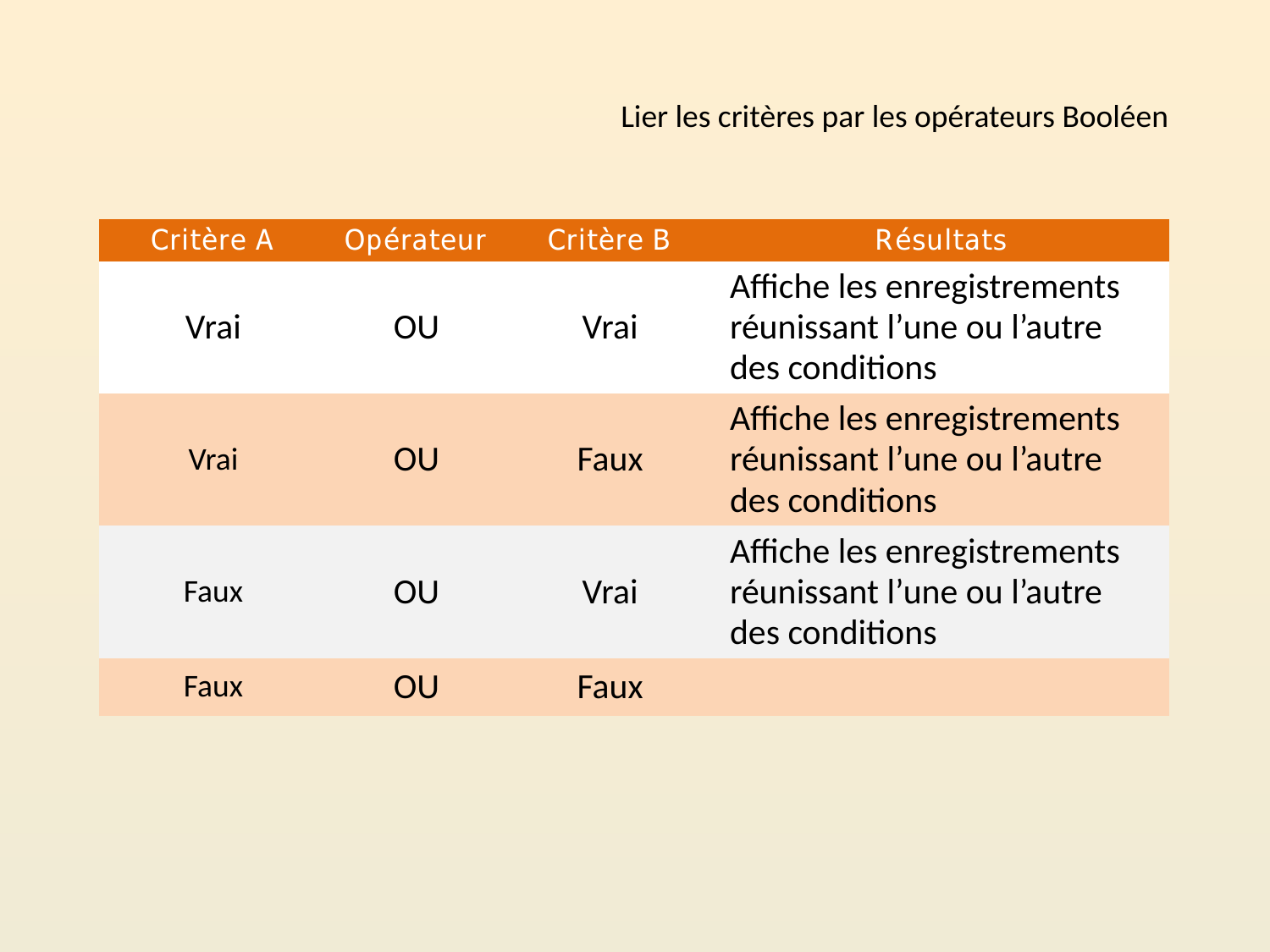

Lier les critères par les opérateurs Booléen
| Critère A | Opérateur | Critère B | Résultats |
| --- | --- | --- | --- |
| Vrai | OU | Vrai | Affiche les enregistrements réunissant l’une ou l’autre des conditions |
| Vrai | OU | Faux | Affiche les enregistrements réunissant l’une ou l’autre des conditions |
| Faux | OU | Vrai | Affiche les enregistrements réunissant l’une ou l’autre des conditions |
| Faux | OU | Faux |  |